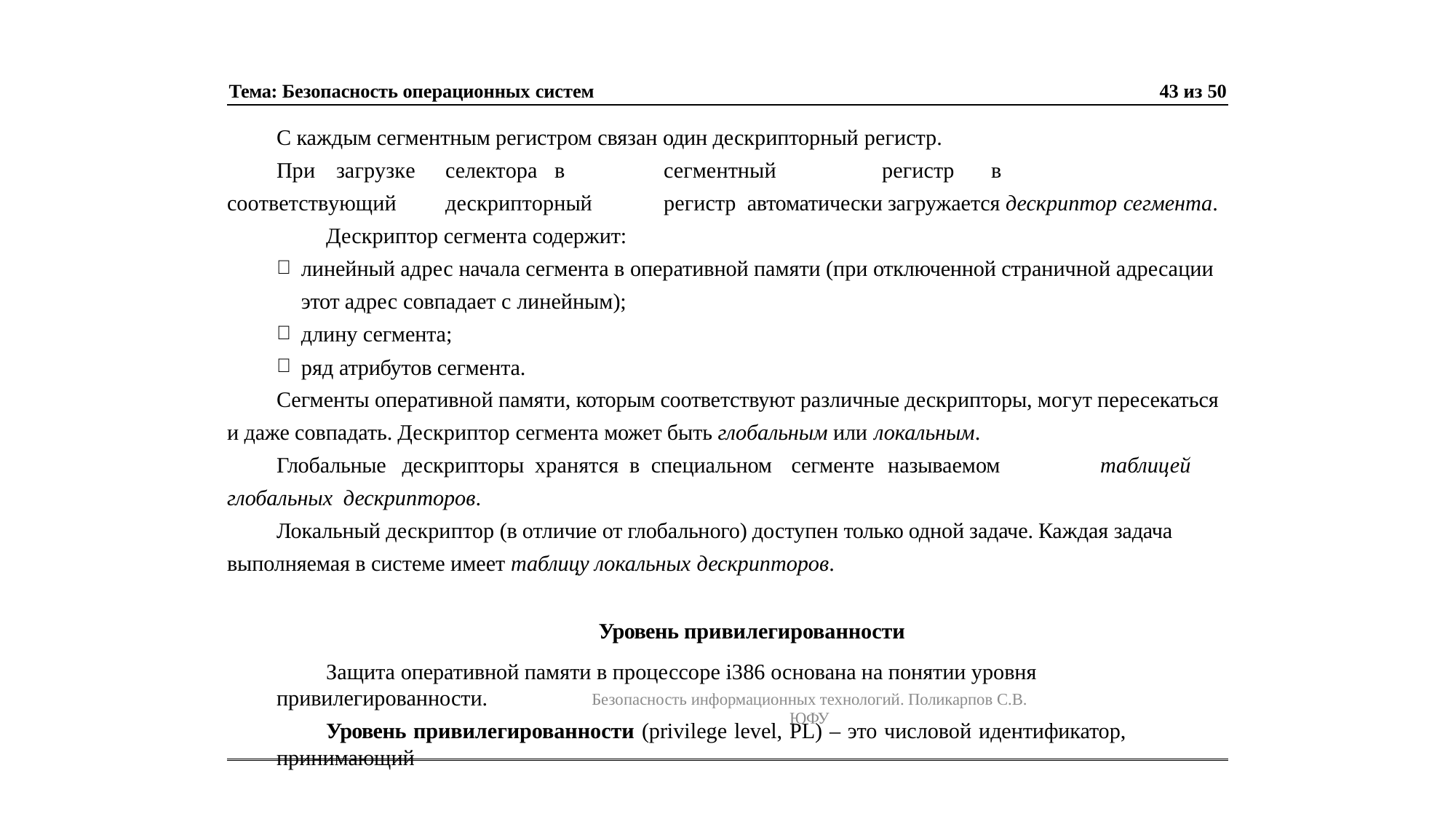

Тема: Безопасность операционных систем
43 из 50

С каждым сегментным регистром связан один дескрипторный регистр.
При	загрузке	селектора	в	сегментный	регистр	в	соответствующий	дескрипторный	регистр  автоматически загружается дескриптор сегмента.
Дескриптор сегмента содержит:
линейный адрес начала сегмента в оперативной памяти (при отключенной страничной адресации  этот адрес совпадает с линейным);
длину сегмента;
ряд атрибутов сегмента.
Сегменты оперативной памяти, которым соответствуют различные дескрипторы, могут пересекаться  и даже совпадать. Дескриптор сегмента может быть глобальным или локальным.
Глобальные   дескрипторы  хранятся  в  специальном   сегменте  называемом	таблицей глобальных  дескрипторов.
Локальный дескриптор (в отличие от глобального) доступен только одной задаче. Каждая задача  выполняемая в системе имеет таблицу локальных дескрипторов.

Уровень привилегированности
Защита оперативной памяти в процессоре i386 основана на понятии уровня привилегированности.
Уровень привилегированности (privilege level, PL) – это числовой идентификатор, принимающий
Безопасность информационных технологий. Поликарпов С.В. ЮФУ